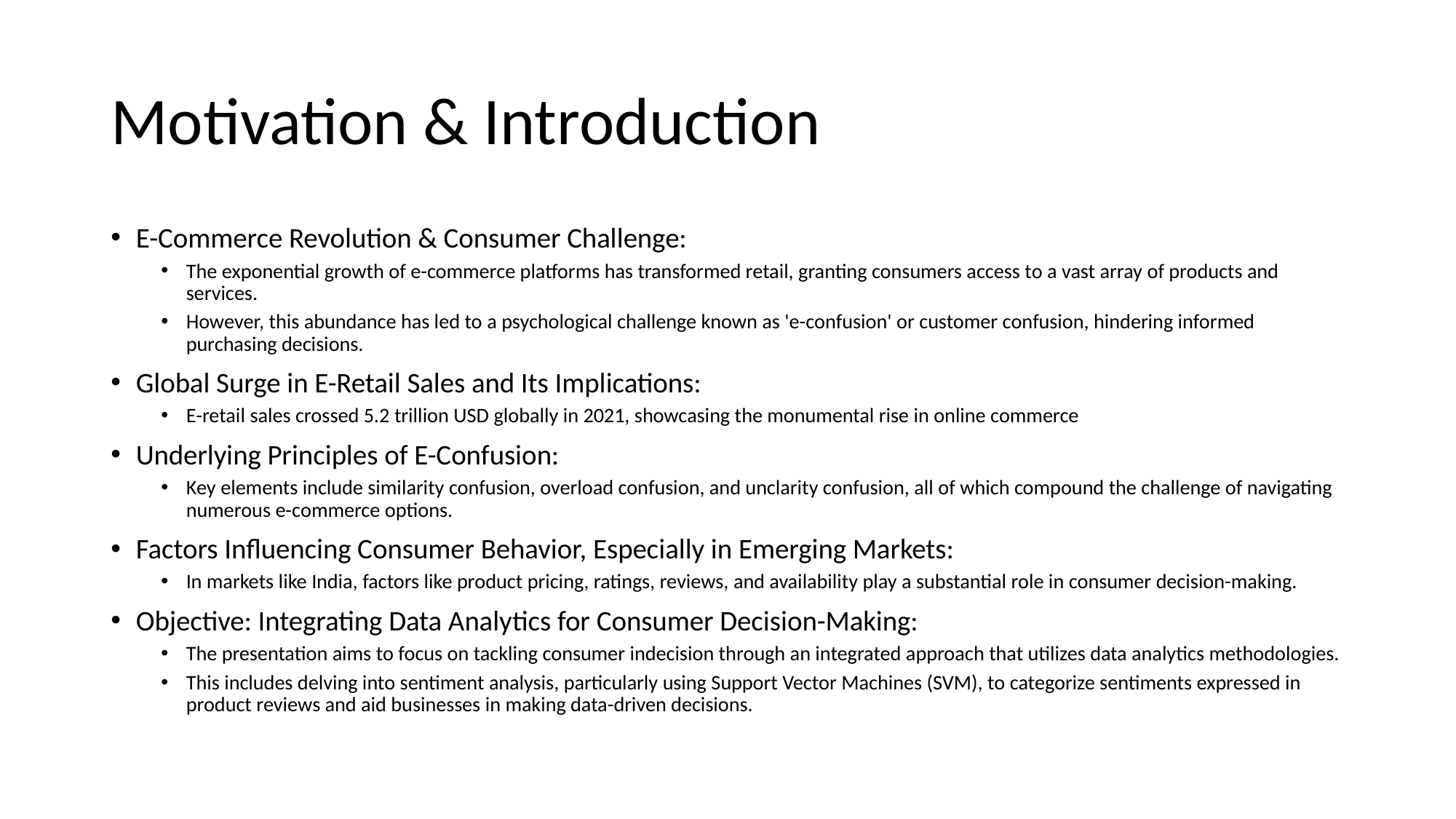

# Motivation & Introduction
E-Commerce Revolution & Consumer Challenge:
The exponential growth of e-commerce platforms has transformed retail, granting consumers access to a vast array of products and services.
However, this abundance has led to a psychological challenge known as 'e-confusion' or customer confusion, hindering informed purchasing decisions.
Global Surge in E-Retail Sales and Its Implications:
E-retail sales crossed 5.2 trillion USD globally in 2021, showcasing the monumental rise in online commerce
Underlying Principles of E-Confusion:
Key elements include similarity confusion, overload confusion, and unclarity confusion, all of which compound the challenge of navigating numerous e-commerce options.
Factors Influencing Consumer Behavior, Especially in Emerging Markets:
In markets like India, factors like product pricing, ratings, reviews, and availability play a substantial role in consumer decision-making.
Objective: Integrating Data Analytics for Consumer Decision-Making:
The presentation aims to focus on tackling consumer indecision through an integrated approach that utilizes data analytics methodologies.
This includes delving into sentiment analysis, particularly using Support Vector Machines (SVM), to categorize sentiments expressed in product reviews and aid businesses in making data-driven decisions.